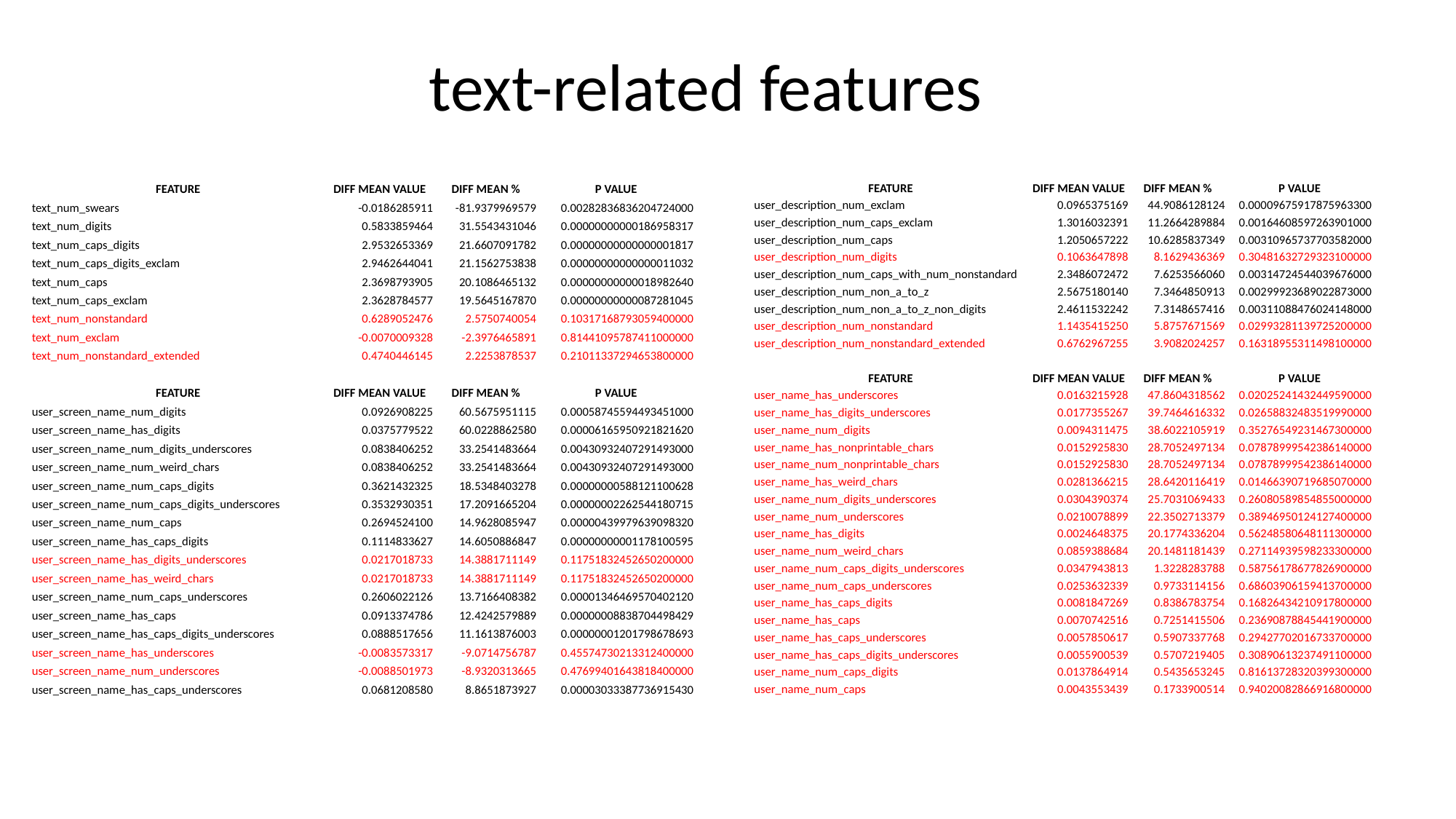

# text-related features
| FEATURE | DIFF MEAN VALUE | DIFF MEAN % | P VALUE |
| --- | --- | --- | --- |
| text\_num\_swears | -0.0186285911 | -81.9379969579 | 0.00282836836204724000 |
| text\_num\_digits | 0.5833859464 | 31.5543431046 | 0.00000000000186958317 |
| text\_num\_caps\_digits | 2.9532653369 | 21.6607091782 | 0.00000000000000001817 |
| text\_num\_caps\_digits\_exclam | 2.9462644041 | 21.1562753838 | 0.00000000000000011032 |
| text\_num\_caps | 2.3698793905 | 20.1086465132 | 0.00000000000018982640 |
| text\_num\_caps\_exclam | 2.3628784577 | 19.5645167870 | 0.00000000000087281045 |
| text\_num\_nonstandard | 0.6289052476 | 2.5750740054 | 0.10317168793059400000 |
| text\_num\_exclam | -0.0070009328 | -2.3976465891 | 0.81441095787411000000 |
| text\_num\_nonstandard\_extended | 0.4740446145 | 2.2253878537 | 0.21011337294653800000 |
|  |  |  |  |
| FEATURE | DIFF MEAN VALUE | DIFF MEAN % | P VALUE |
| user\_screen\_name\_num\_digits | 0.0926908225 | 60.5675951115 | 0.00058745594493451000 |
| user\_screen\_name\_has\_digits | 0.0375779522 | 60.0228862580 | 0.00006165950921821620 |
| user\_screen\_name\_num\_digits\_underscores | 0.0838406252 | 33.2541483664 | 0.00430932407291493000 |
| user\_screen\_name\_num\_weird\_chars | 0.0838406252 | 33.2541483664 | 0.00430932407291493000 |
| user\_screen\_name\_num\_caps\_digits | 0.3621432325 | 18.5348403278 | 0.00000000588121100628 |
| user\_screen\_name\_num\_caps\_digits\_underscores | 0.3532930351 | 17.2091665204 | 0.00000002262544180715 |
| user\_screen\_name\_num\_caps | 0.2694524100 | 14.9628085947 | 0.00000439979639098320 |
| user\_screen\_name\_has\_caps\_digits | 0.1114833627 | 14.6050886847 | 0.00000000001178100595 |
| user\_screen\_name\_has\_digits\_underscores | 0.0217018733 | 14.3881711149 | 0.11751832452650200000 |
| user\_screen\_name\_has\_weird\_chars | 0.0217018733 | 14.3881711149 | 0.11751832452650200000 |
| user\_screen\_name\_num\_caps\_underscores | 0.2606022126 | 13.7166408382 | 0.00001346469570402120 |
| user\_screen\_name\_has\_caps | 0.0913374786 | 12.4242579889 | 0.00000008838704498429 |
| user\_screen\_name\_has\_caps\_digits\_underscores | 0.0888517656 | 11.1613876003 | 0.00000001201798678693 |
| user\_screen\_name\_has\_underscores | -0.0083573317 | -9.0714756787 | 0.45574730213312400000 |
| user\_screen\_name\_num\_underscores | -0.0088501973 | -8.9320313665 | 0.47699401643818400000 |
| user\_screen\_name\_has\_caps\_underscores | 0.0681208580 | 8.8651873927 | 0.00003033387736915430 |
| FEATURE | DIFF MEAN VALUE | DIFF MEAN % | P VALUE |
| --- | --- | --- | --- |
| user\_description\_num\_exclam | 0.0965375169 | 44.9086128124 | 0.00009675917875963300 |
| user\_description\_num\_caps\_exclam | 1.3016032391 | 11.2664289884 | 0.00164608597263901000 |
| user\_description\_num\_caps | 1.2050657222 | 10.6285837349 | 0.00310965737703582000 |
| user\_description\_num\_digits | 0.1063647898 | 8.1629436369 | 0.30481632729323100000 |
| user\_description\_num\_caps\_with\_num\_nonstandard | 2.3486072472 | 7.6253566060 | 0.00314724544039676000 |
| user\_description\_num\_non\_a\_to\_z | 2.5675180140 | 7.3464850913 | 0.00299923689022873000 |
| user\_description\_num\_non\_a\_to\_z\_non\_digits | 2.4611532242 | 7.3148657416 | 0.00311088476024148000 |
| user\_description\_num\_nonstandard | 1.1435415250 | 5.8757671569 | 0.02993281139725200000 |
| user\_description\_num\_nonstandard\_extended | 0.6762967255 | 3.9082024257 | 0.16318955311498100000 |
|  |  |  |  |
| FEATURE | DIFF MEAN VALUE | DIFF MEAN % | P VALUE |
| user\_name\_has\_underscores | 0.0163215928 | 47.8604318562 | 0.02025241432449590000 |
| user\_name\_has\_digits\_underscores | 0.0177355267 | 39.7464616332 | 0.02658832483519990000 |
| user\_name\_num\_digits | 0.0094311475 | 38.6022105919 | 0.35276549231467300000 |
| user\_name\_has\_nonprintable\_chars | 0.0152925830 | 28.7052497134 | 0.07878999542386140000 |
| user\_name\_num\_nonprintable\_chars | 0.0152925830 | 28.7052497134 | 0.07878999542386140000 |
| user\_name\_has\_weird\_chars | 0.0281366215 | 28.6420116419 | 0.01466390719685070000 |
| user\_name\_num\_digits\_underscores | 0.0304390374 | 25.7031069433 | 0.26080589854855000000 |
| user\_name\_num\_underscores | 0.0210078899 | 22.3502713379 | 0.38946950124127400000 |
| user\_name\_has\_digits | 0.0024648375 | 20.1774336204 | 0.56248580648111300000 |
| user\_name\_num\_weird\_chars | 0.0859388684 | 20.1481181439 | 0.27114939598233300000 |
| user\_name\_num\_caps\_digits\_underscores | 0.0347943813 | 1.3228283788 | 0.58756178677826900000 |
| user\_name\_num\_caps\_underscores | 0.0253632339 | 0.9733114156 | 0.68603906159413700000 |
| user\_name\_has\_caps\_digits | 0.0081847269 | 0.8386783754 | 0.16826434210917800000 |
| user\_name\_has\_caps | 0.0070742516 | 0.7251415506 | 0.23690878845441900000 |
| user\_name\_has\_caps\_underscores | 0.0057850617 | 0.5907337768 | 0.29427702016733700000 |
| user\_name\_has\_caps\_digits\_underscores | 0.0055900539 | 0.5707219405 | 0.30890613237491100000 |
| user\_name\_num\_caps\_digits | 0.0137864914 | 0.5435653245 | 0.81613728320399300000 |
| user\_name\_num\_caps | 0.0043553439 | 0.1733900514 | 0.94020082866916800000 |